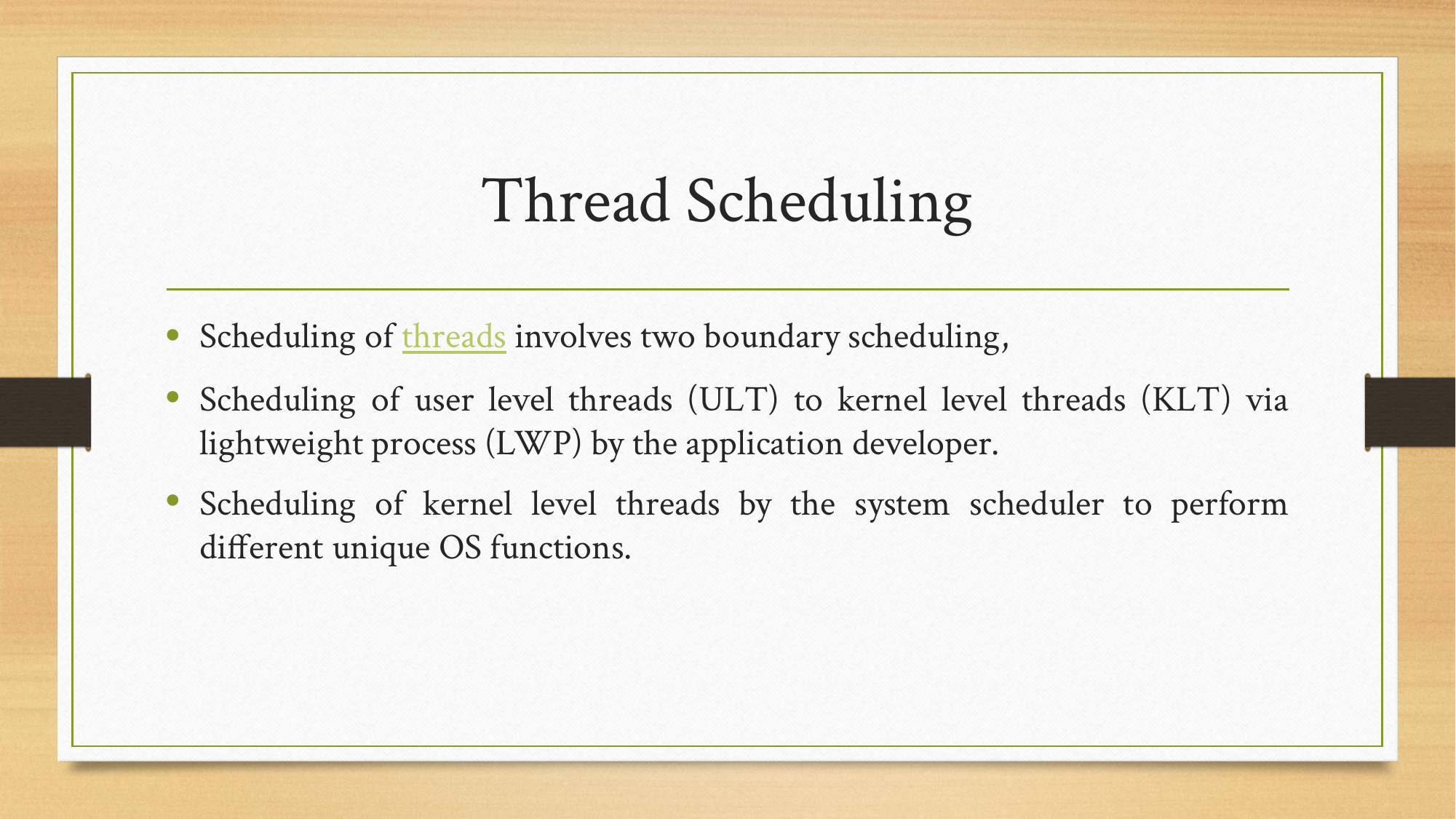

# Thread Scheduling
Scheduling of threads involves two boundary scheduling,
Scheduling of user level threads (ULT) to kernel level threads (KLT) via lightweight process (LWP) by the application developer.
Scheduling of kernel level threads by the system scheduler to perform different unique OS functions.